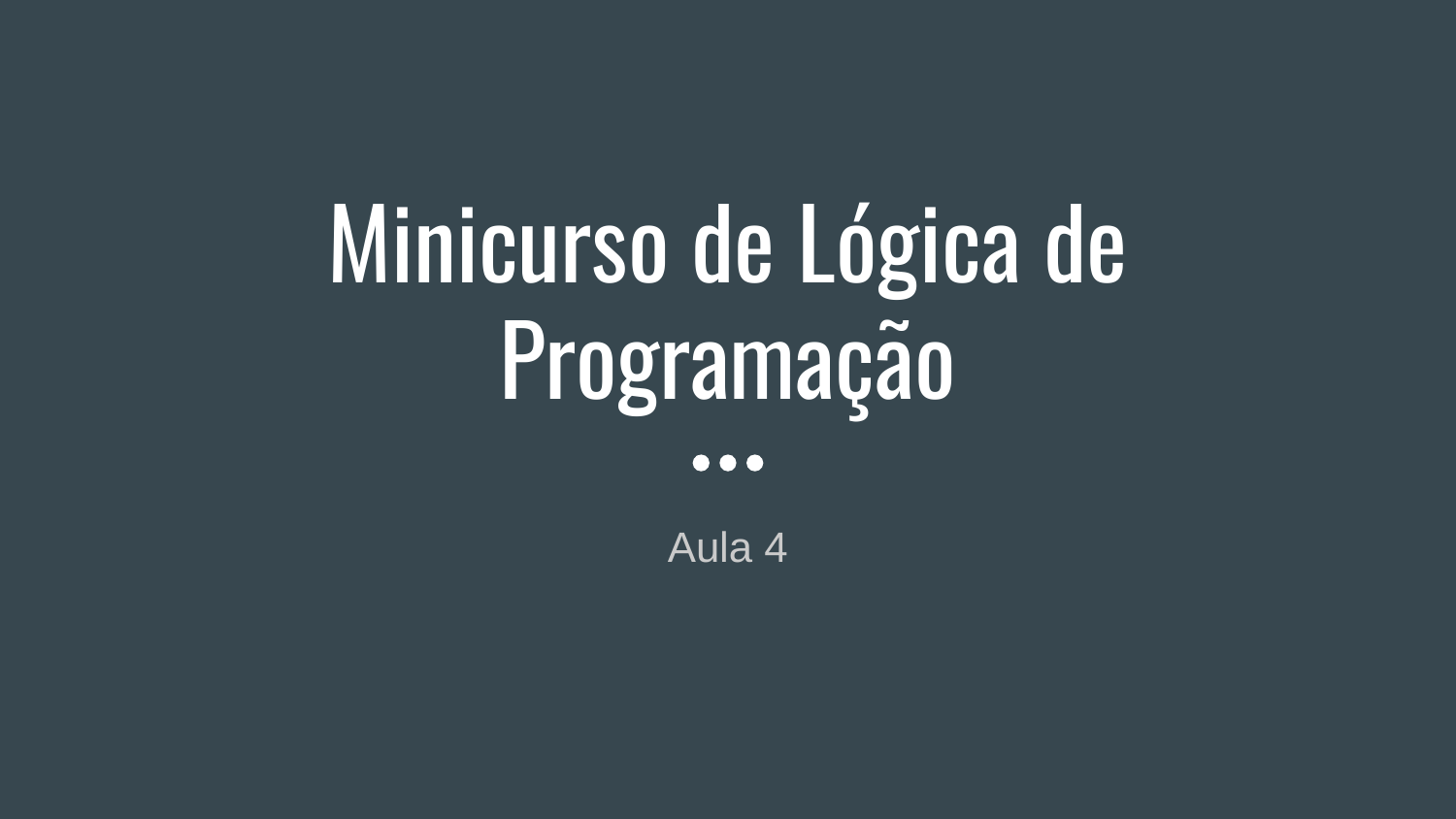

# Minicurso de Lógica de Programação
Aula 4